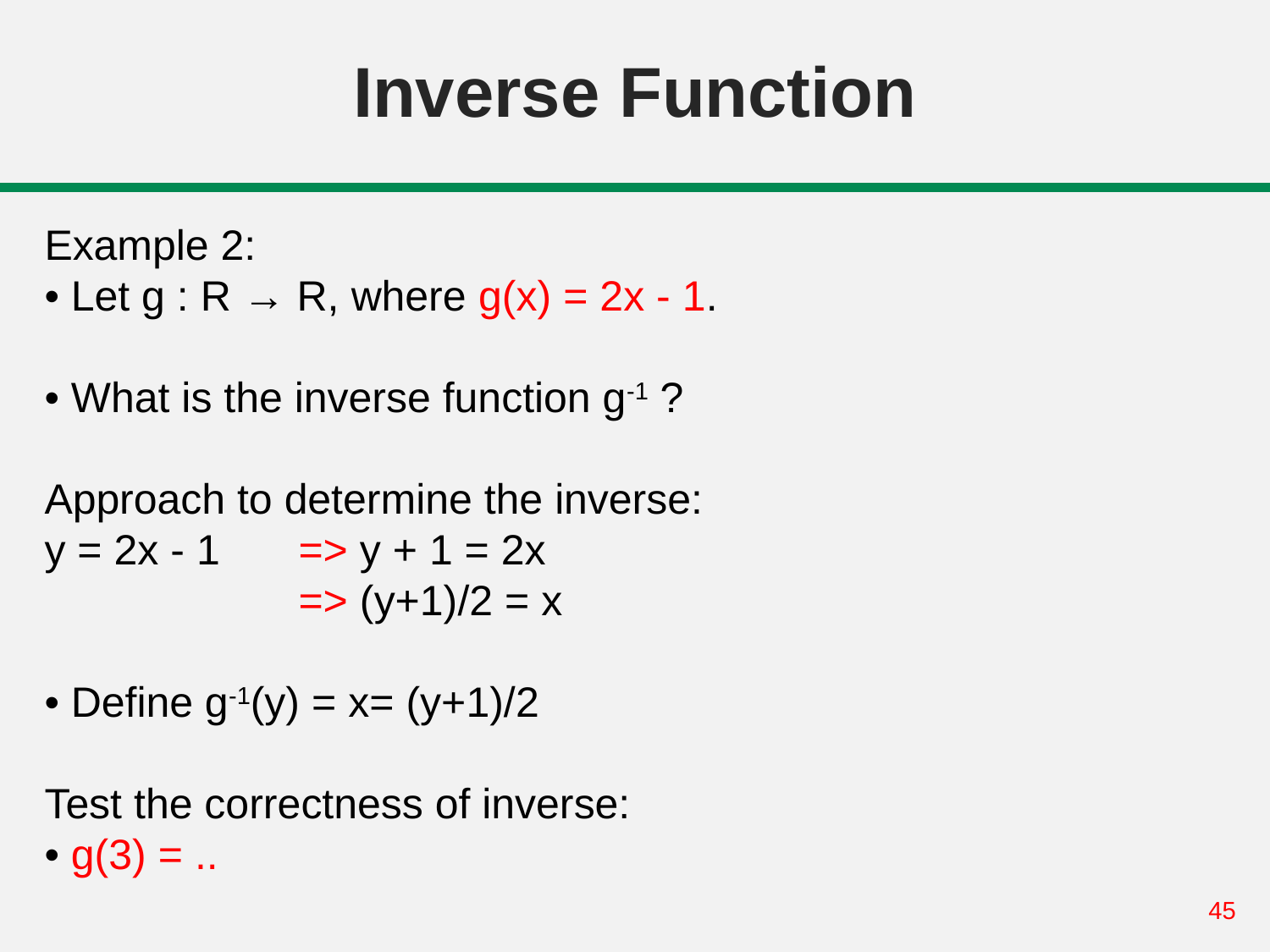

# Inverse Function
Example 2:
• Let g : R → R, where g(x) = 2x - 1.

• What is the inverse function g-1 ?

Approach to determine the inverse:
y = 2x - 1 	=> y + 1 = 2x
		=> (y+1)/2 = x

• Define g-1(y) = x= (y+1)/2

Test the correctness of inverse:
• g(3) = ..